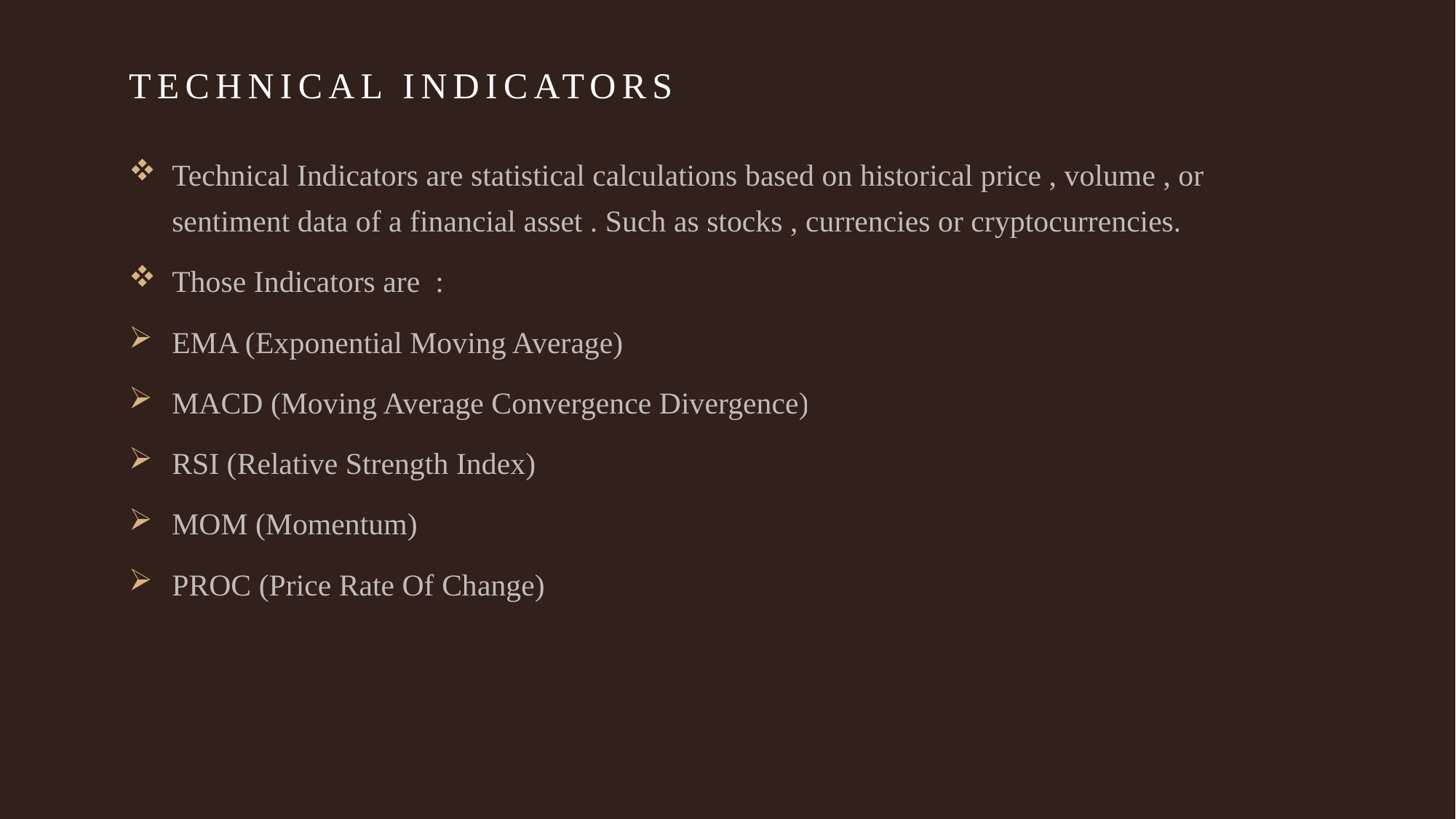

# TECHNICAL INDICATORS
Technical Indicators are statistical calculations based on historical price , volume , or sentiment data of a financial asset . Such as stocks , currencies or cryptocurrencies.
Those Indicators are  :
EMA (Exponential Moving Average)
MACD (Moving Average Convergence Divergence)
RSI (Relative Strength Index)
MOM (Momentum)
PROC (Price Rate Of Change)